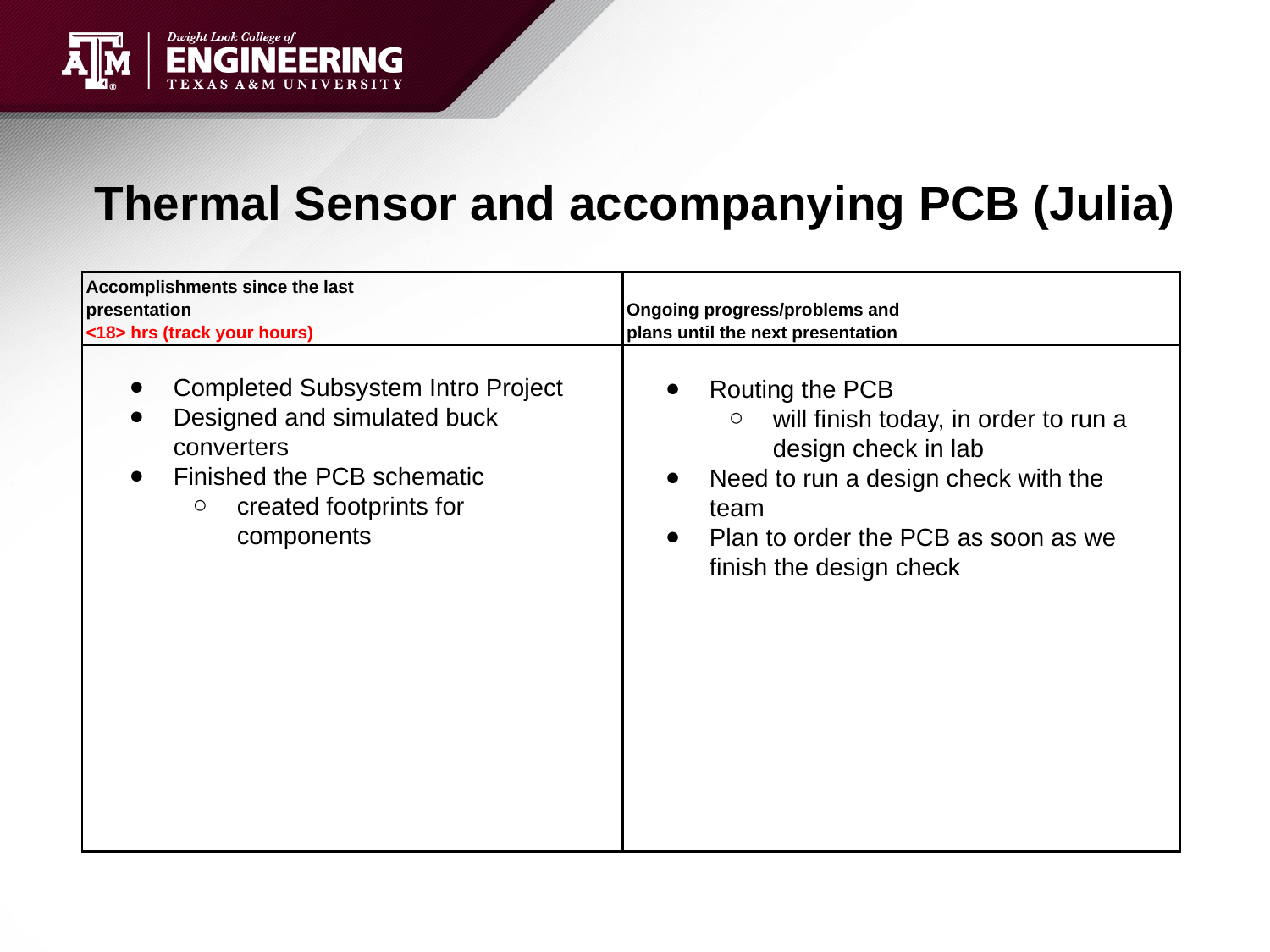

# Thermal Sensor and accompanying PCB (Julia)
| Accomplishments since the last presentation <18> hrs (track your hours) | Ongoing progress/problems and plans until the next presentation |
| --- | --- |
|  |  |
Completed Subsystem Intro Project
Designed and simulated buck converters
Finished the PCB schematic
created footprints for components

Routing the PCB
will finish today, in order to run a design check in lab
Need to run a design check with the team
Plan to order the PCB as soon as we finish the design check